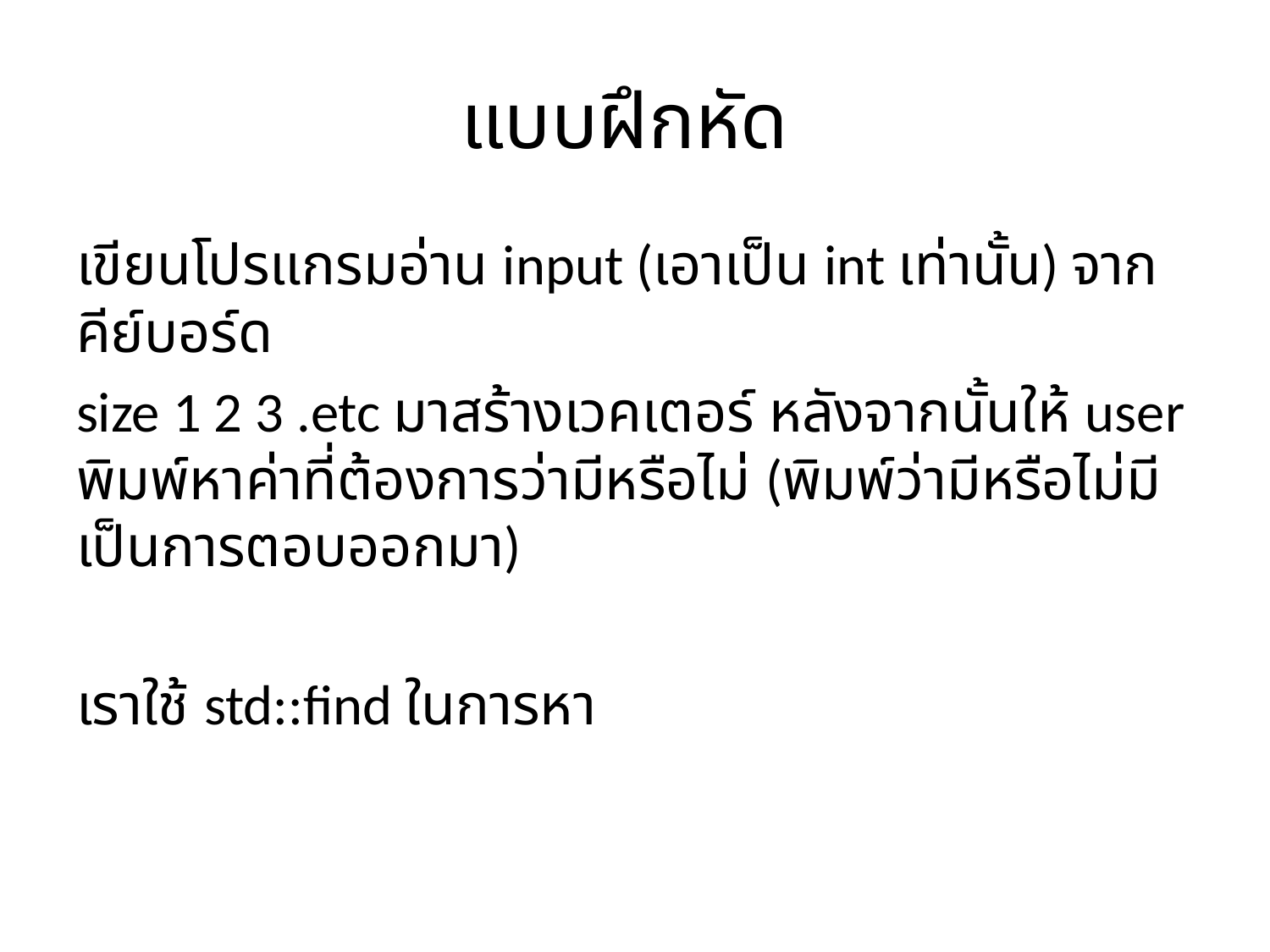

# แบบฝึกหัด
เขียนโปรแกรมอ่าน input (เอาเป็น int เท่านั้น) จากคีย์บอร์ด
size 1 2 3 .etc มาสร้างเวคเตอร์ หลังจากนั้นให้ user พิมพ์หาค่าที่ต้องการว่ามีหรือไม่ (พิมพ์ว่ามีหรือไม่มีเป็นการตอบออกมา)

เราใช้ std::find ในการหา